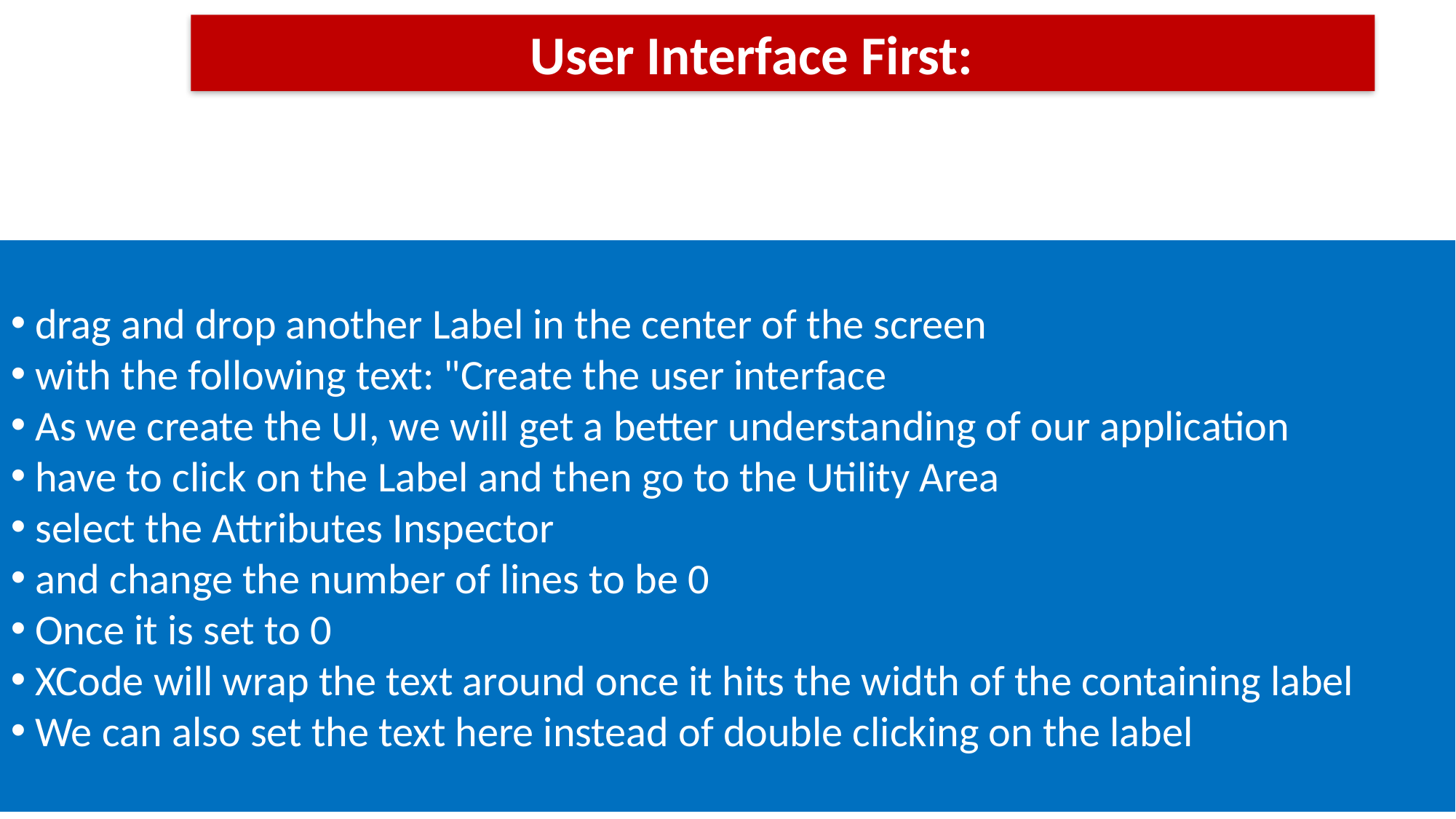

User Interface First:

 drag and drop another Label in the center of the screen
 with the following text: "Create the user interface
 As we create the UI, we will get a better understanding of our application
 have to click on the Label and then go to the Utility Area
 select the Attributes Inspector
 and change the number of lines to be 0
 Once it is set to 0
 XCode will wrap the text around once it hits the width of the containing label
 We can also set the text here instead of double clicking on the label